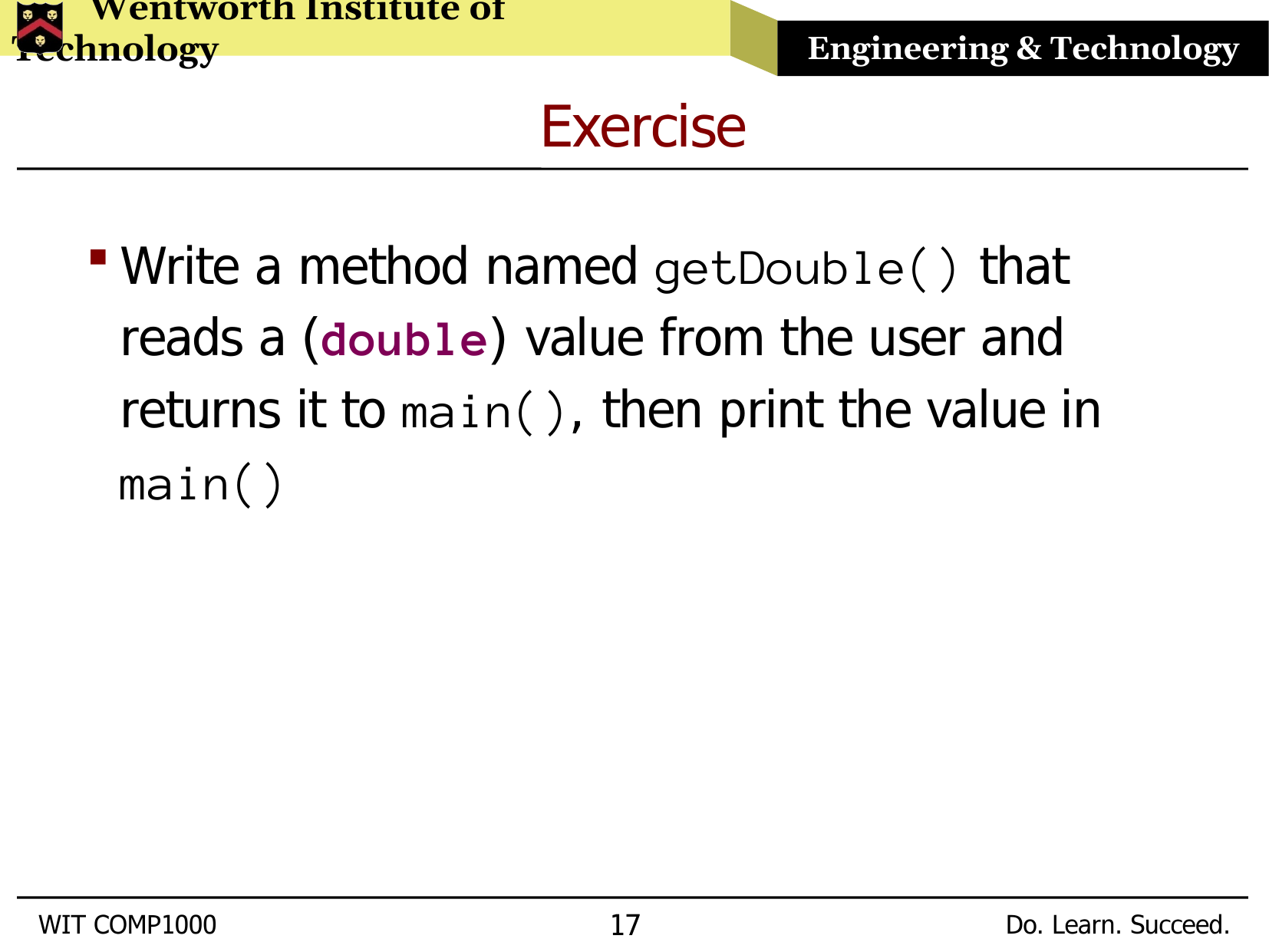

# Exercise
Write a method named getDouble() that reads a (double) value from the user and returns it to main(), then print the value in main()